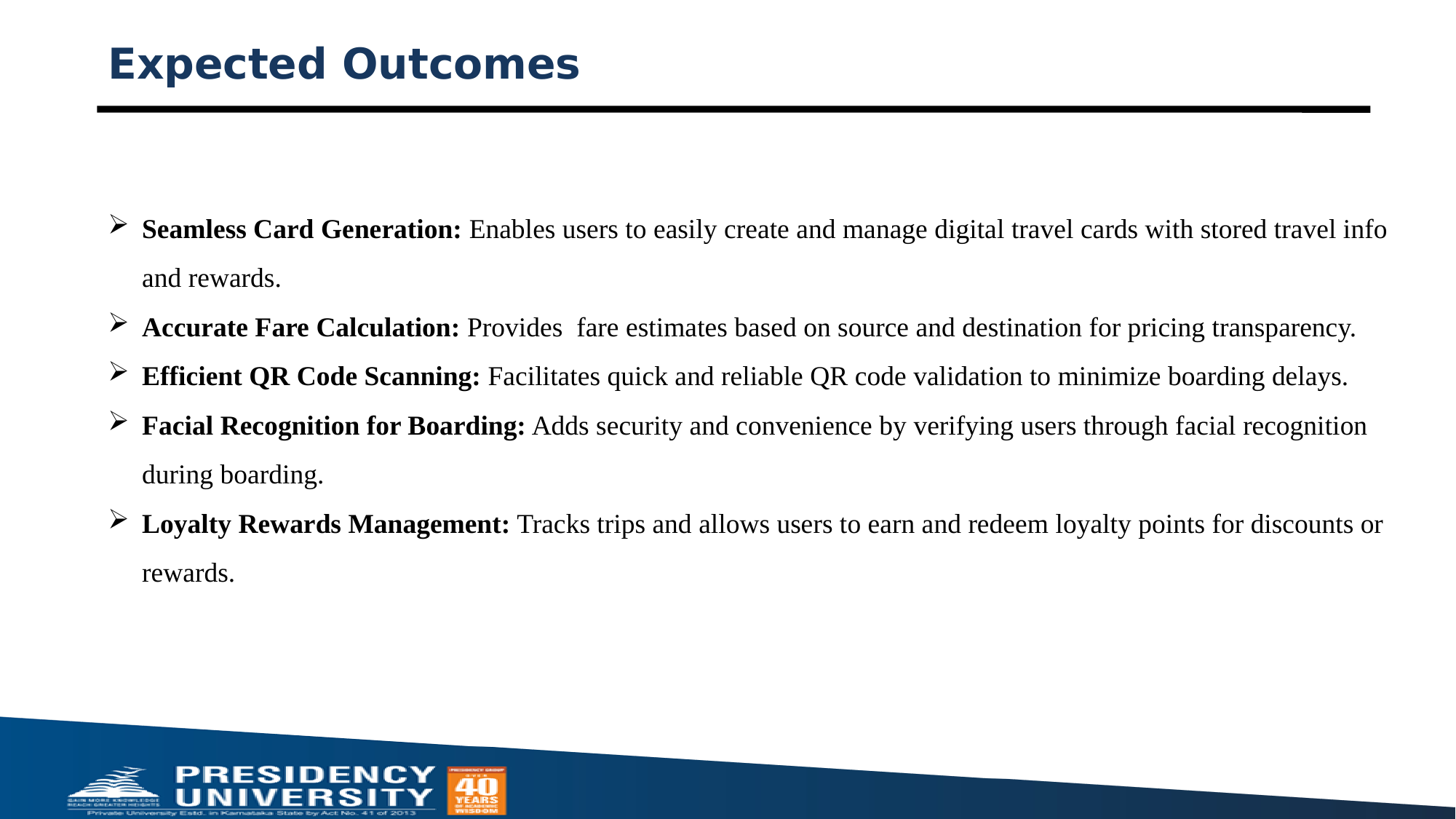

# Expected Outcomes

Seamless Card Generation: Enables users to easily create and manage digital travel cards with stored travel info and rewards.
Accurate Fare Calculation: Provides  fare estimates based on source and destination for pricing transparency.
Efficient QR Code Scanning: Facilitates quick and reliable QR code validation to minimize boarding delays.
Facial Recognition for Boarding: Adds security and convenience by verifying users through facial recognition during boarding.
Loyalty Rewards Management: Tracks trips and allows users to earn and redeem loyalty points for discounts or rewards.